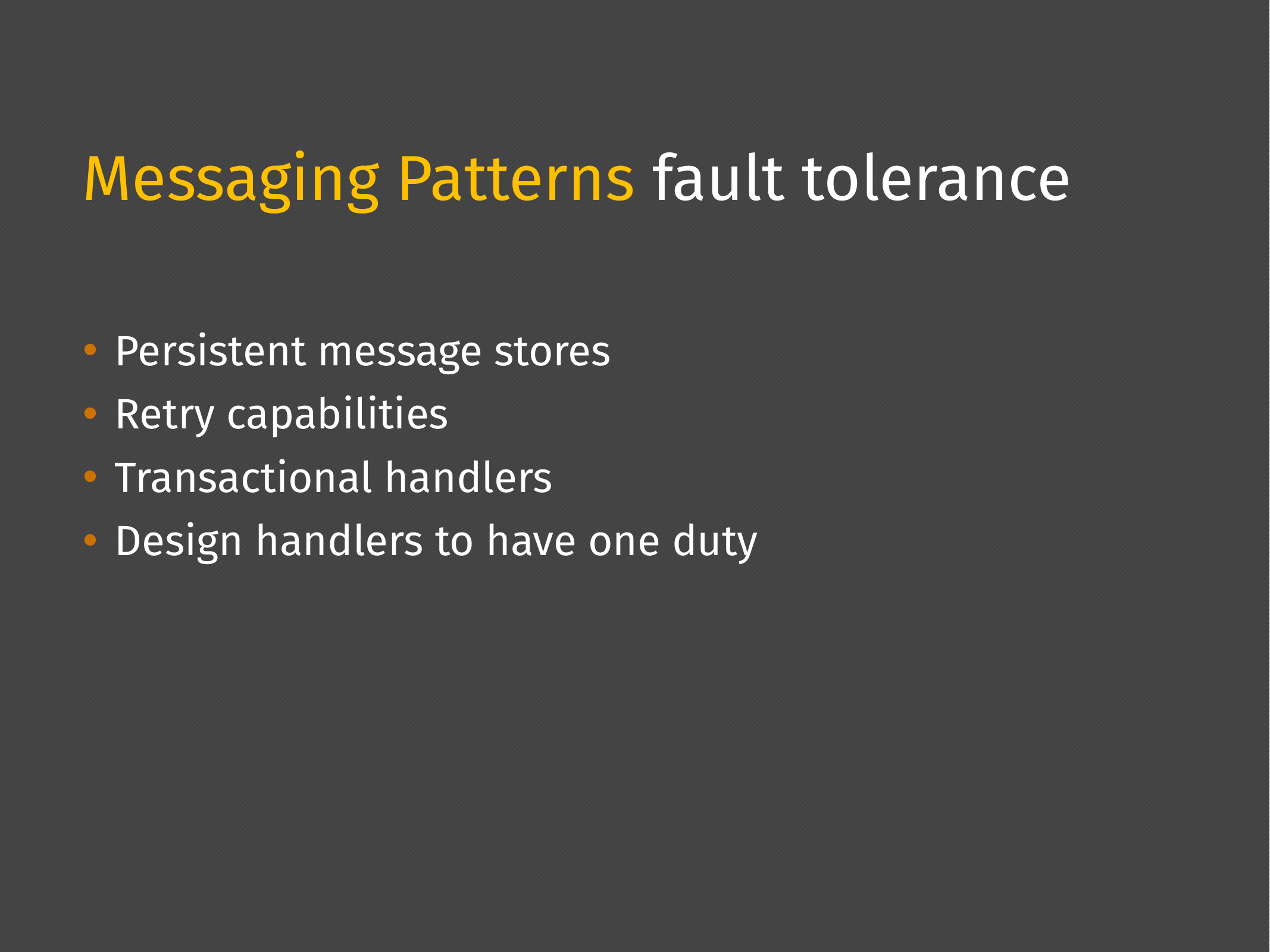

# Messaging Patterns fault tolerance
Persistent message stores
Retry capabilities
Transactional handlers
Design handlers to have one duty